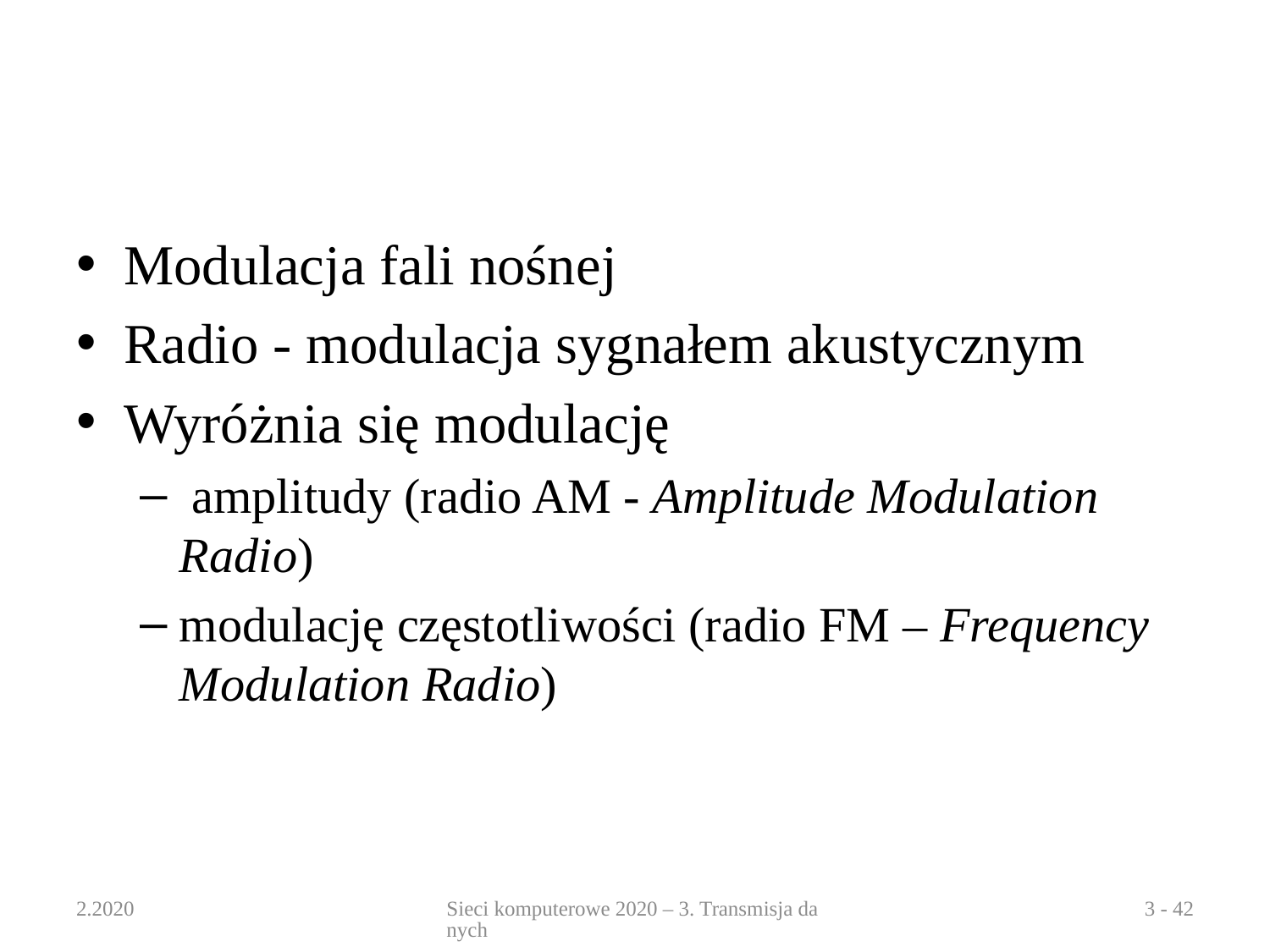

#
Modulacja fali nośnej
Radio - modulacja sygnałem akustycznym
Wyróżnia się modulację
 amplitudy (radio AM - Amplitude Modulation Radio)
modulację częstotliwości (radio FM – Frequency Modulation Radio)

2.2020
Sieci komputerowe 2020 – 3. Transmisja danych
3 - 42